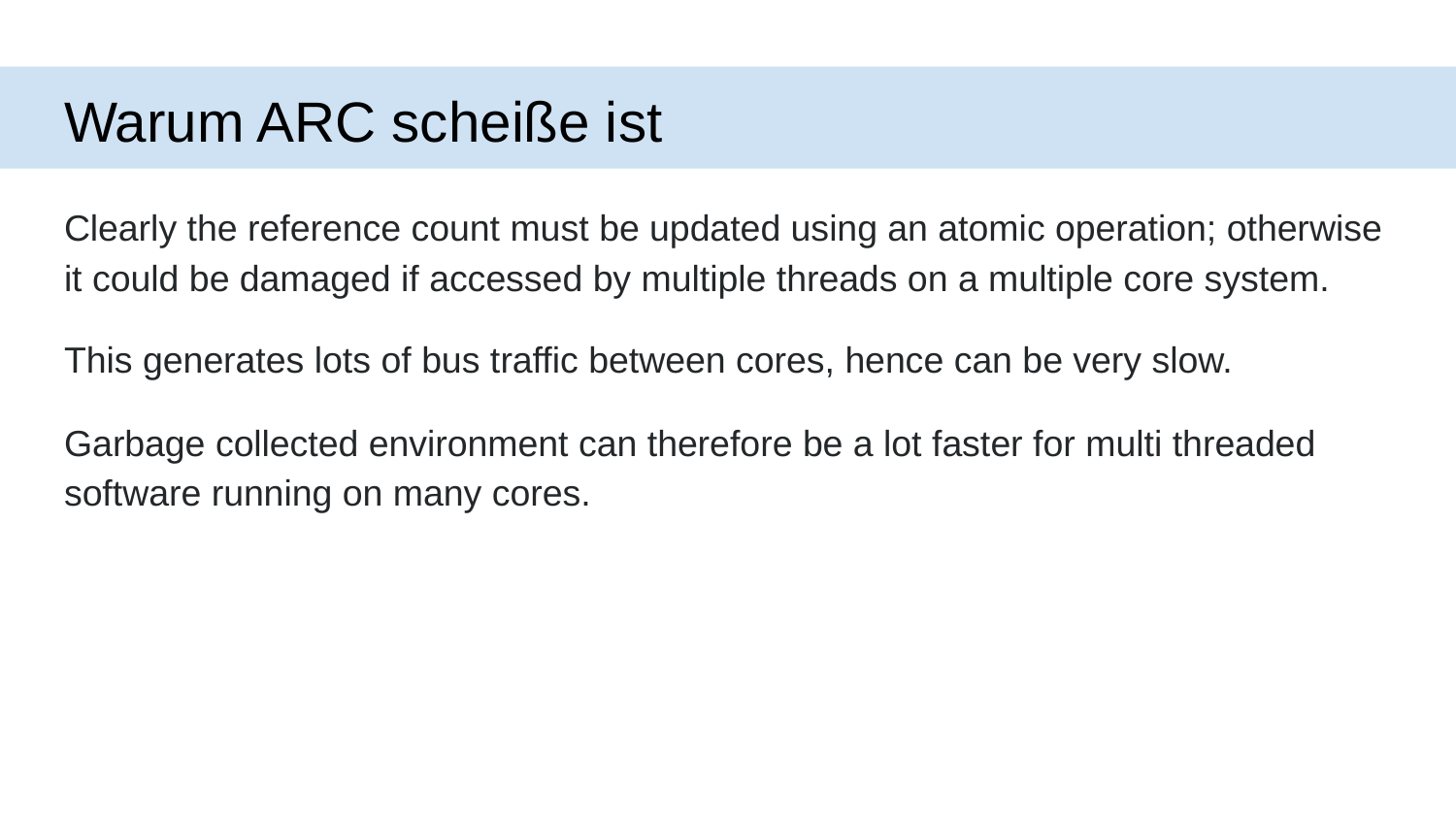

# Warum ARC scheiße ist
Clearly the reference count must be updated using an atomic operation; otherwise it could be damaged if accessed by multiple threads on a multiple core system.
This generates lots of bus traffic between cores, hence can be very slow.
Garbage collected environment can therefore be a lot faster for multi threaded software running on many cores.